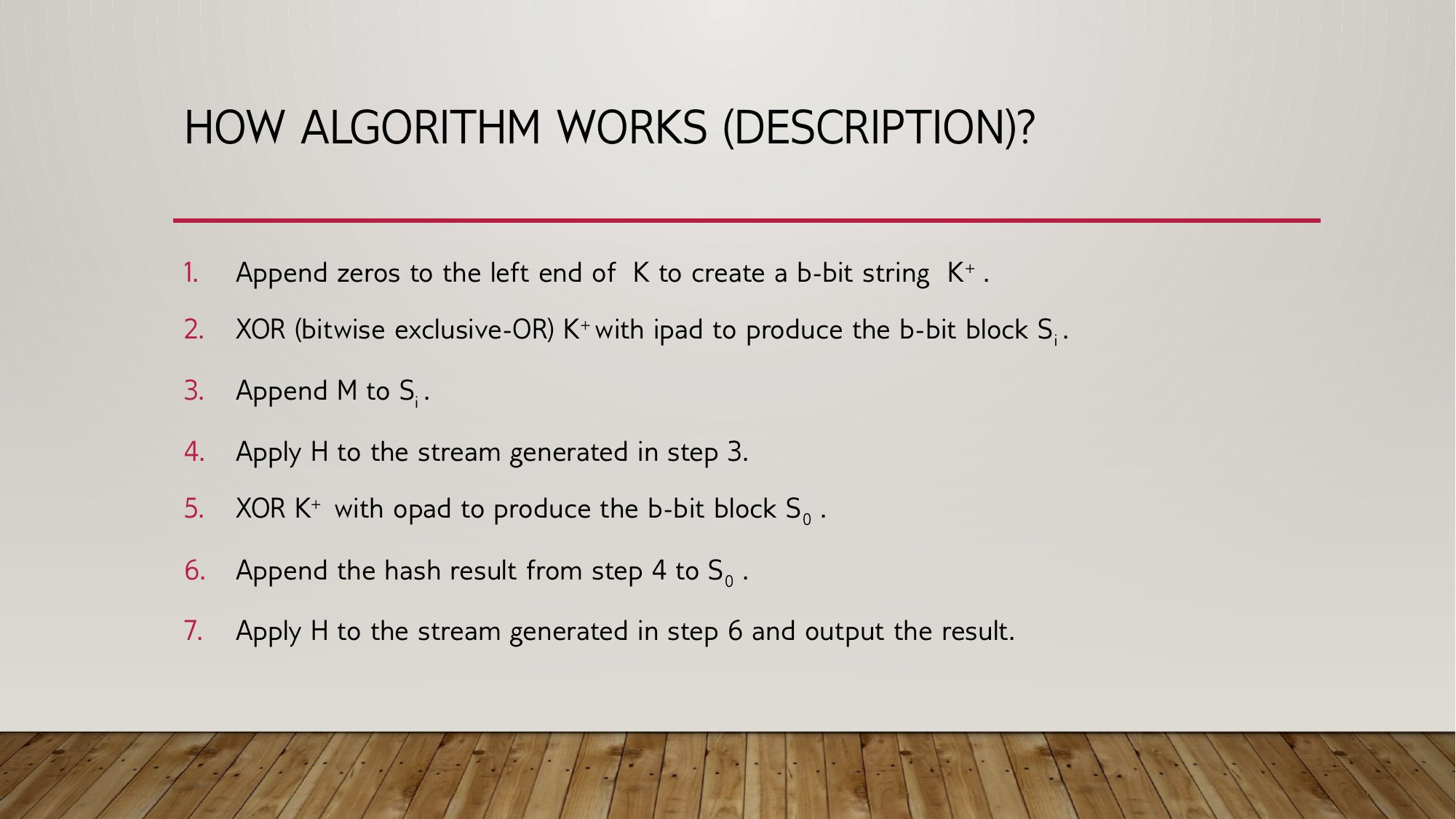

# How algorithm works (Description)?
Append zeros to the left end of  K to create a b-bit string  K+ .
XOR (bitwise exclusive-OR) K+ with ipad to produce the b-bit block Si .
Append M to Si .
Apply H to the stream generated in step 3.
XOR K+  with opad to produce the b-bit block S0 .
Append the hash result from step 4 to S0 .
Apply H to the stream generated in step 6 and output the result.